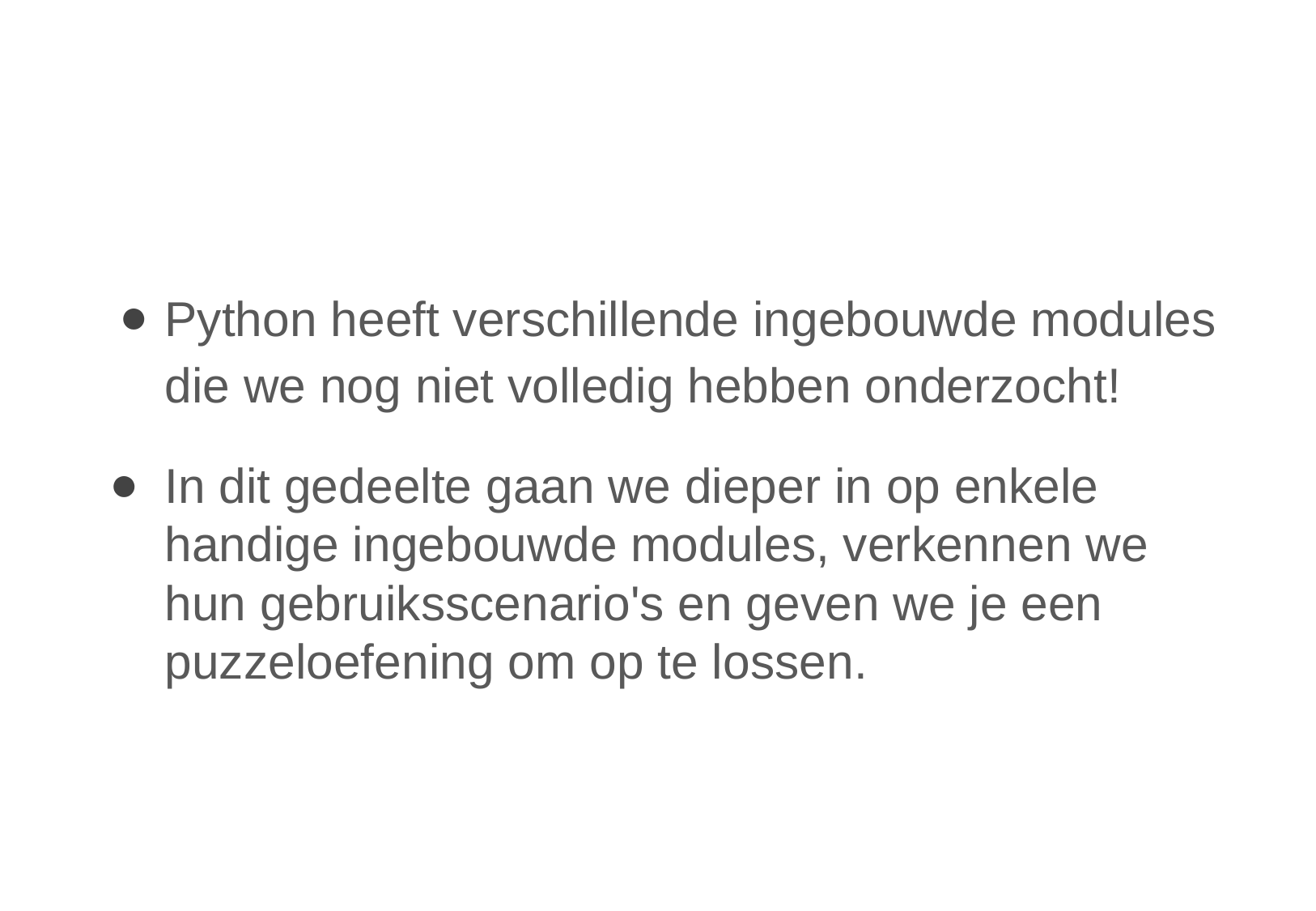

Python heeft verschillende ingebouwde modules die we nog niet volledig hebben onderzocht!

In dit gedeelte gaan we dieper in op enkele handige ingebouwde modules, verkennen we hun gebruiksscenario's en geven we je een puzzeloefening om op te lossen.